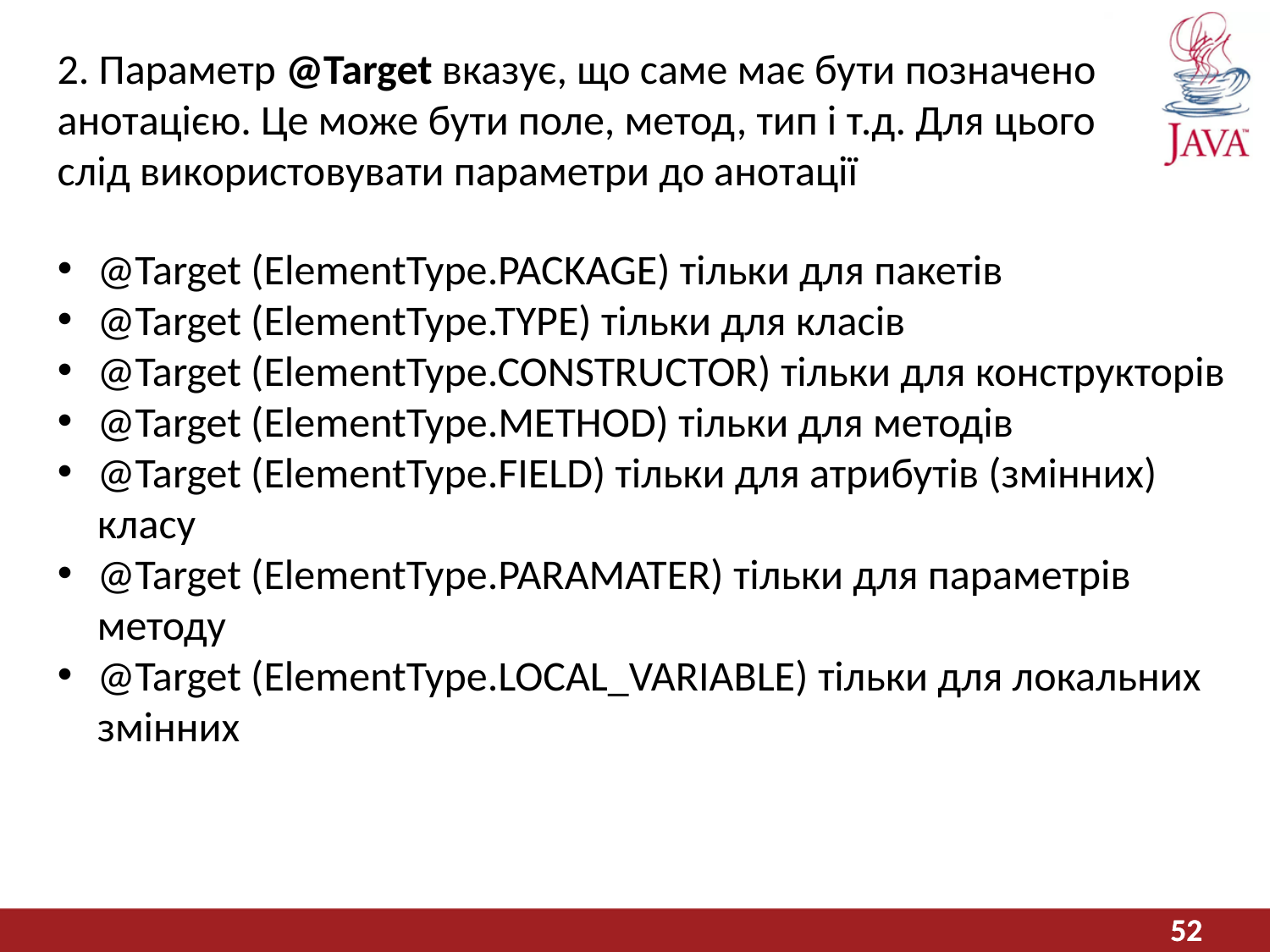

2. Параметр @Target вказує, що саме має бути позначено анотацією. Це може бути поле, метод, тип і т.д. Для цього слід використовувати параметри до анотації
@Target (ElementType.PACKAGE) тільки для пакетів
@Target (ElementType.TYPE) тільки для класів
@Target (ElementType.CONSTRUCTOR) тільки для конструкторів
@Target (ElementType.METHOD) тільки для методів
@Target (ElementType.FIELD) тільки для атрибутів (змінних) класу
@Target (ElementType.PARAMATER) тільки для параметрів методу
@Target (ElementType.LOCAL_VARIABLE) тільки для локальних змінних